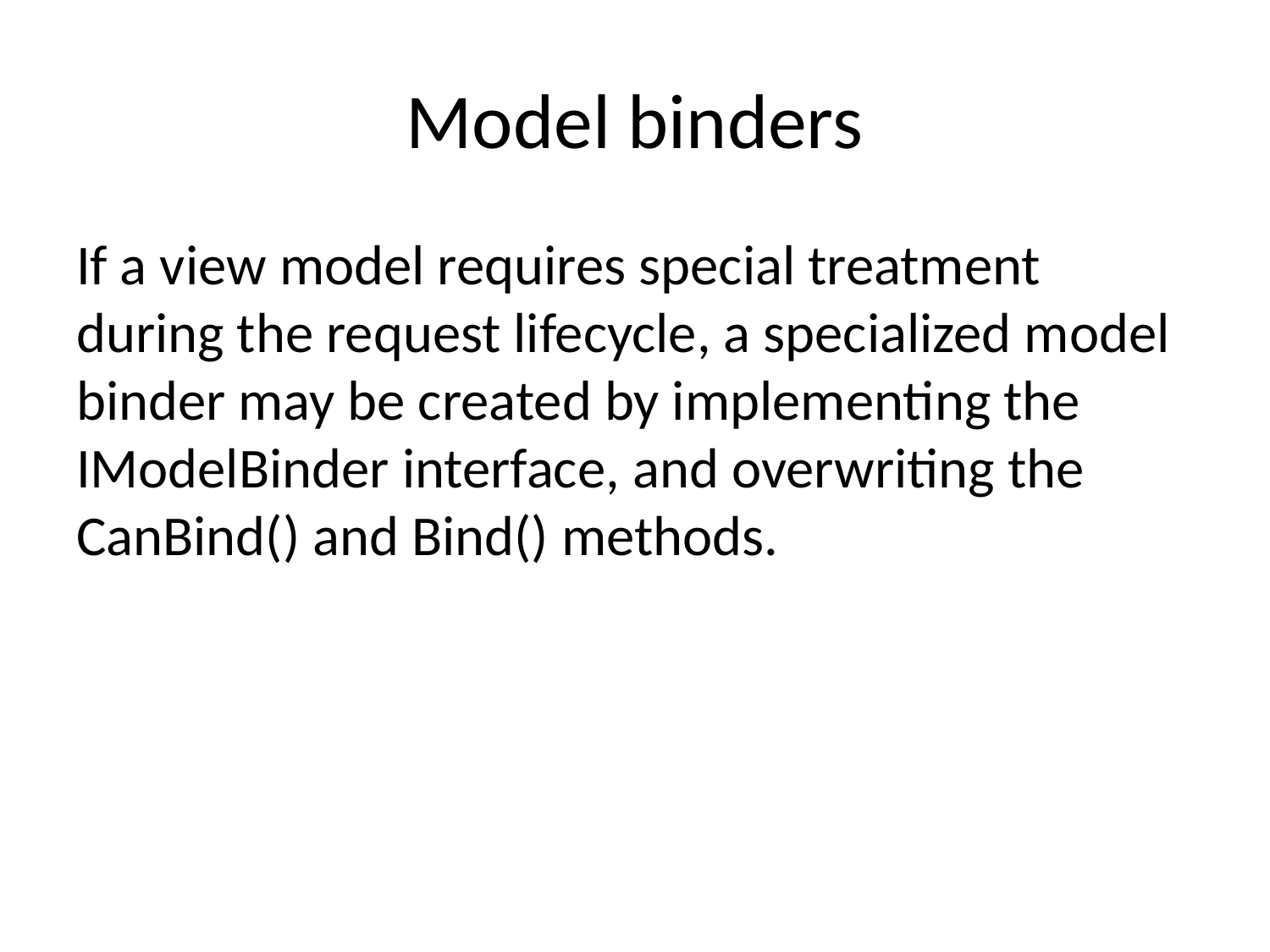

# Model binders
If a view model requires special treatment during the request lifecycle, a specialized model binder may be created by implementing the IModelBinder interface, and overwriting the CanBind() and Bind() methods.